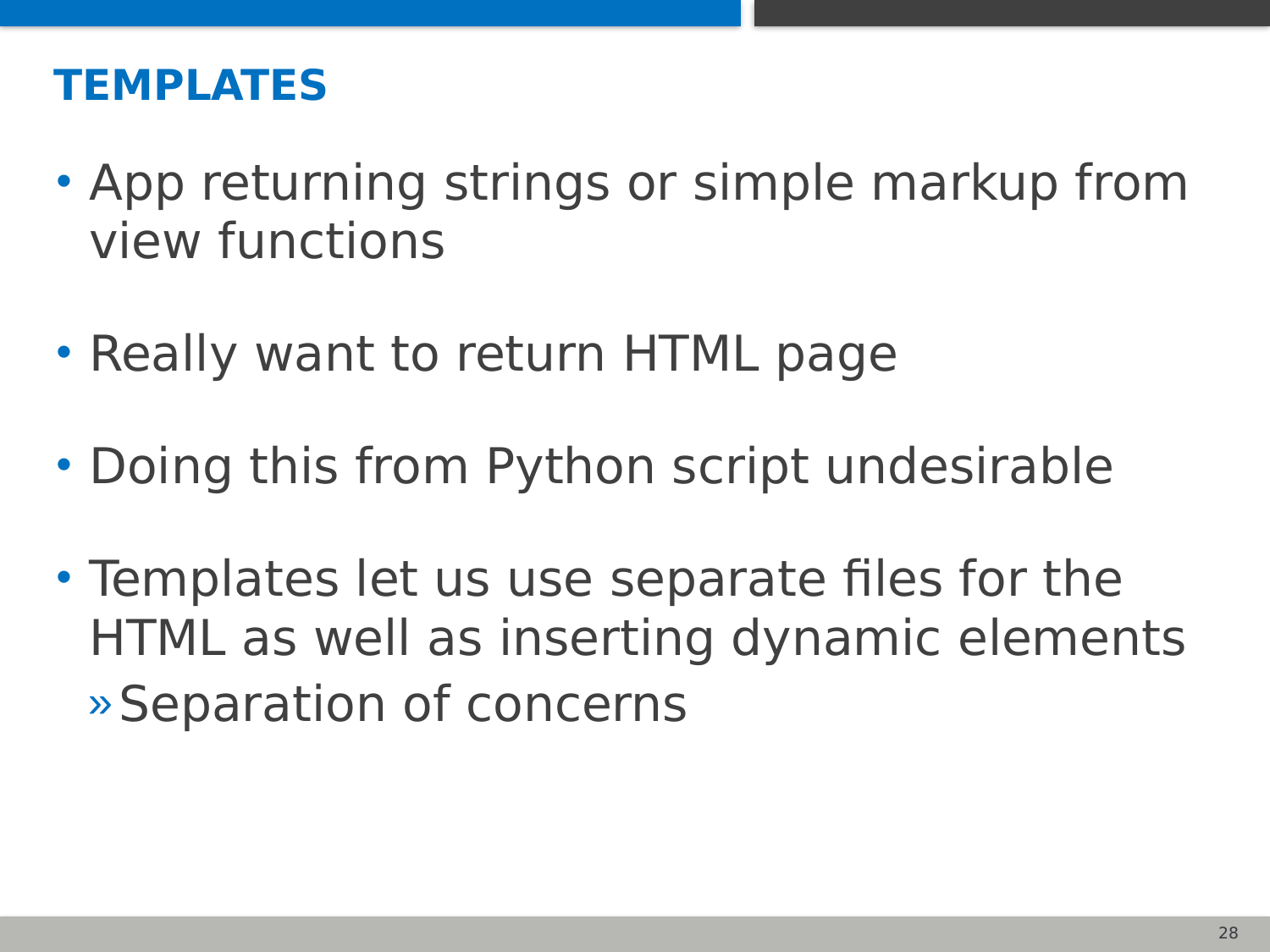

# templates
App returning strings or simple markup from view functions

Really want to return HTML page

Doing this from Python script undesirable

Templates let us use separate files for the HTML as well as inserting dynamic elements
Separation of concerns